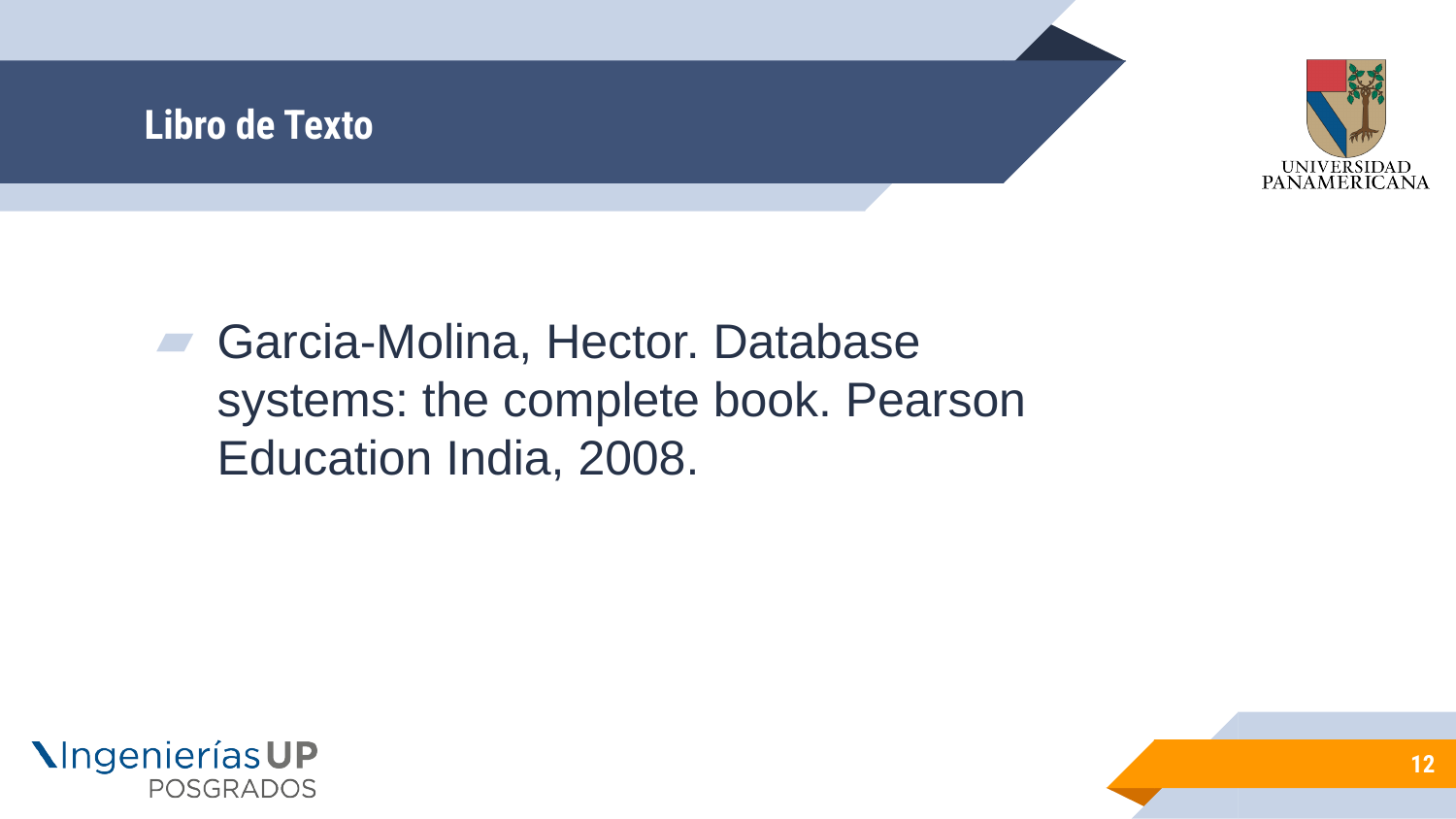

# Libro de Texto
Garcia-Molina, Hector. Database systems: the complete book. Pearson Education India, 2008.

12